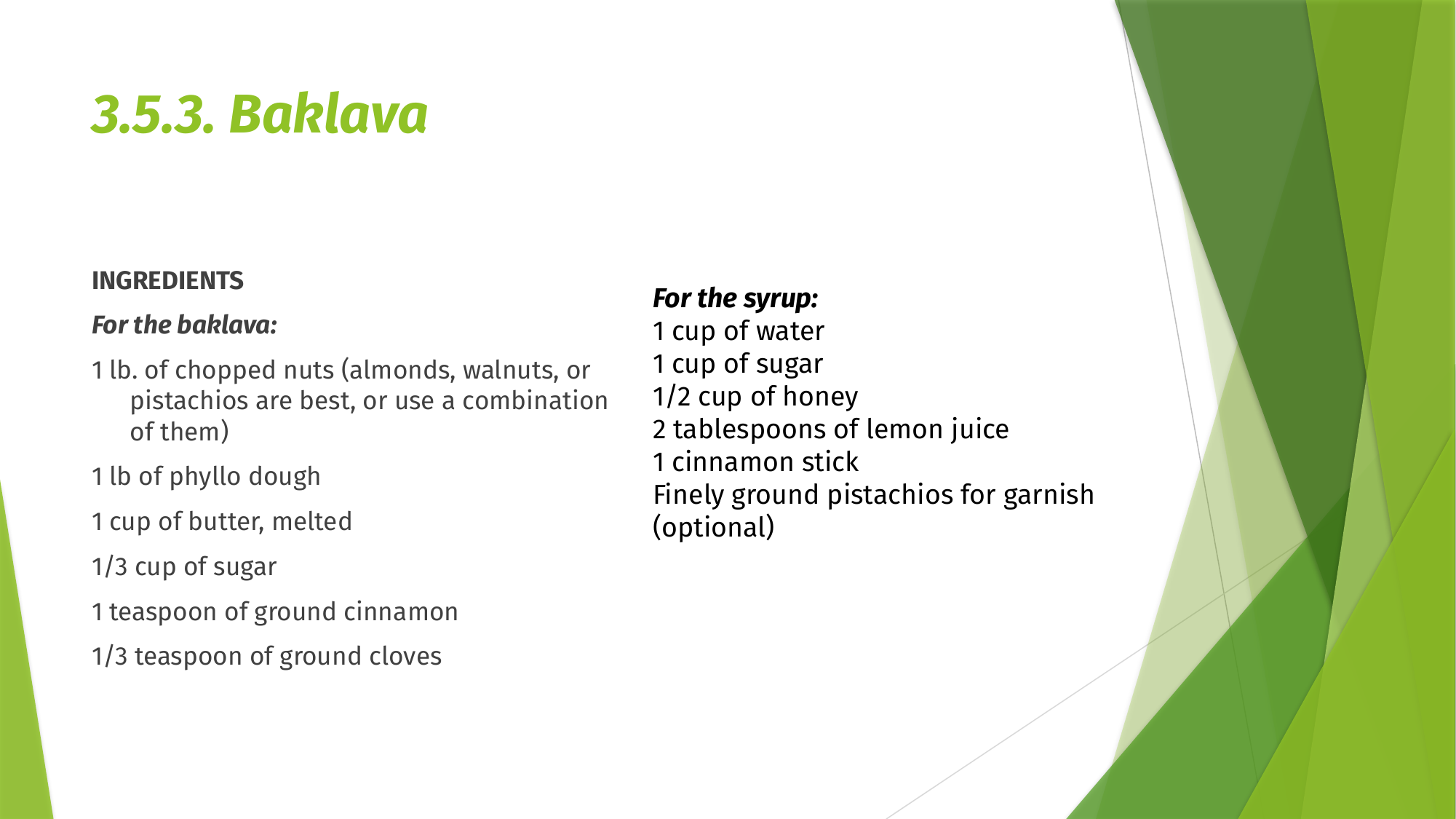

# 3.5.3. Baklava
INGREDIENTS
For the baklava:
1 lb. of chopped nuts (almonds, walnuts, or pistachios are best, or use a combination of them)
1 lb of phyllo dough
1 cup of butter, melted
1/3 cup of sugar
1 teaspoon of ground cinnamon
1/3 teaspoon of ground cloves

For the syrup:
1 cup of water
1 cup of sugar
1/2 cup of honey
2 tablespoons of lemon juice
1 cinnamon stick
Finely ground pistachios for garnish (optional)